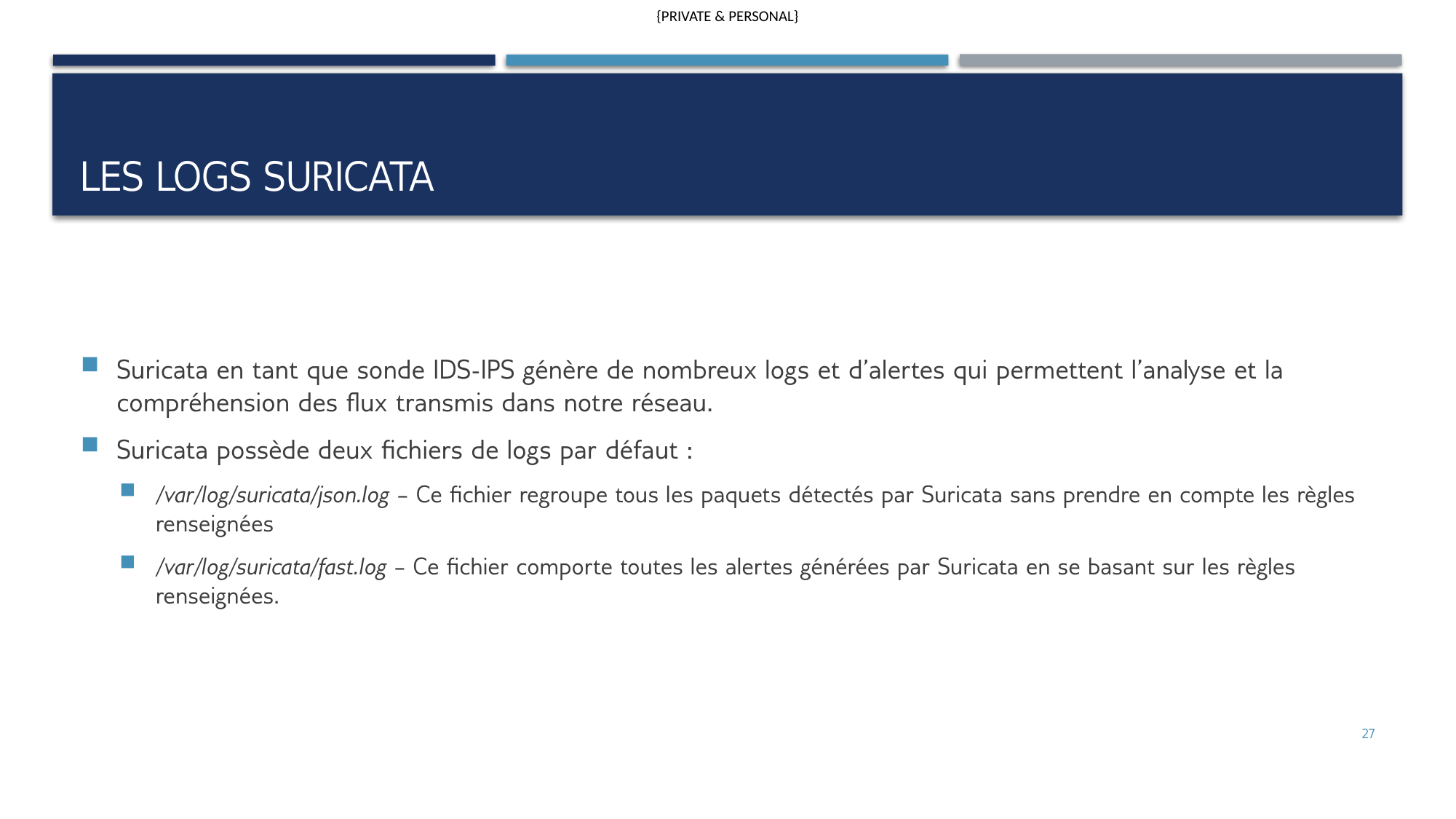

# Les logs suricata
Suricata en tant que sonde IDS-IPS génère de nombreux logs et d’alertes qui permettent l’analyse et la compréhension des flux transmis dans notre réseau.
Suricata possède deux fichiers de logs par défaut :
/var/log/suricata/json.log – Ce fichier regroupe tous les paquets détectés par Suricata sans prendre en compte les règles renseignées
/var/log/suricata/fast.log – Ce fichier comporte toutes les alertes générées par Suricata en se basant sur les règles renseignées.
27